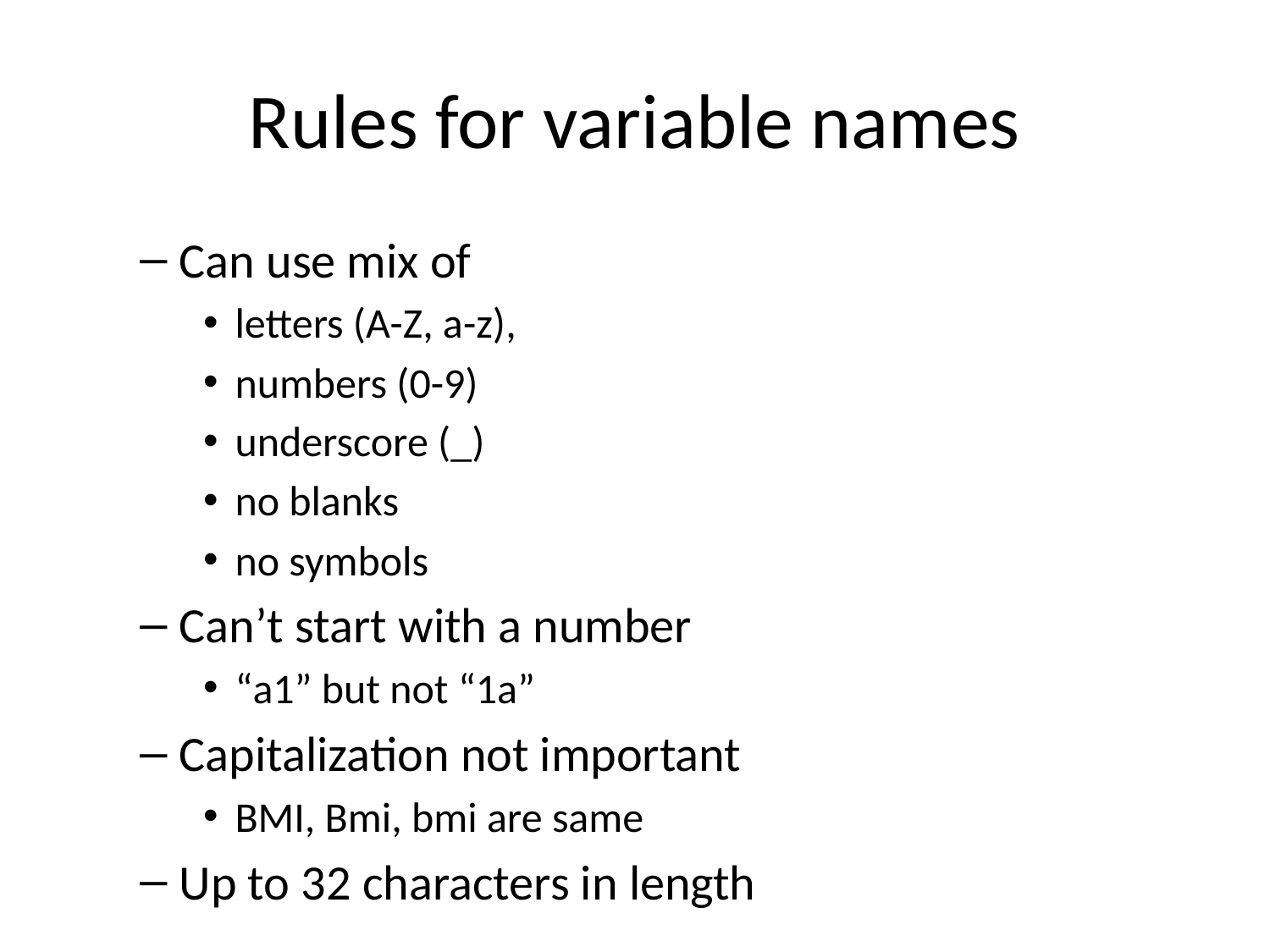

# Rules for variable names
Can use mix of
letters (A-Z, a-z),
numbers (0-9)
underscore (_)
no blanks
no symbols
Can’t start with a number
“a1” but not “1a”
Capitalization not important
BMI, Bmi, bmi are same
Up to 32 characters in length